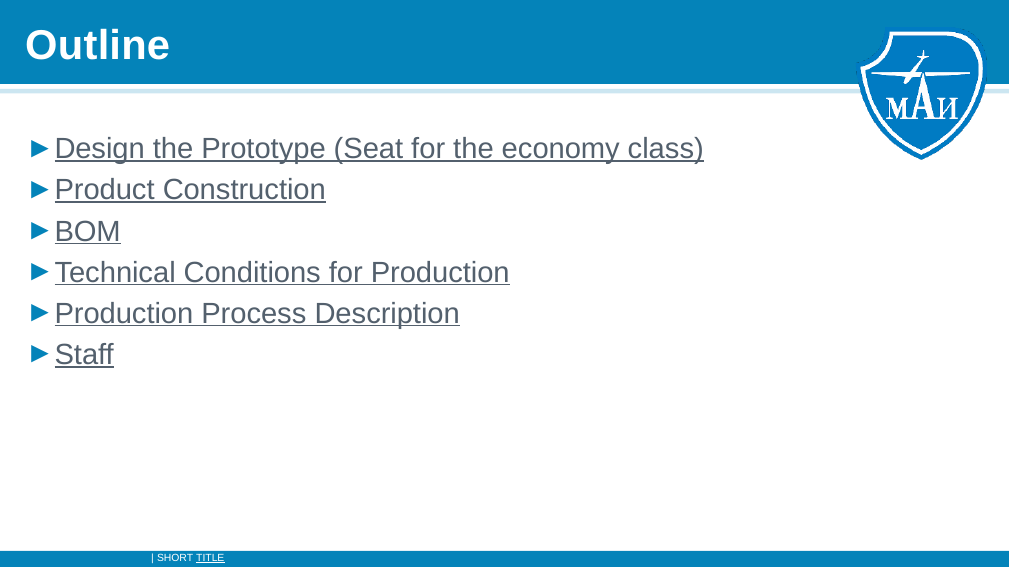

# Outline
Design the Prototype (Seat for the economy class)
Product Construction
BOM
Technical Conditions for Production
Production Process Description
Staff
| SHORT TITLE